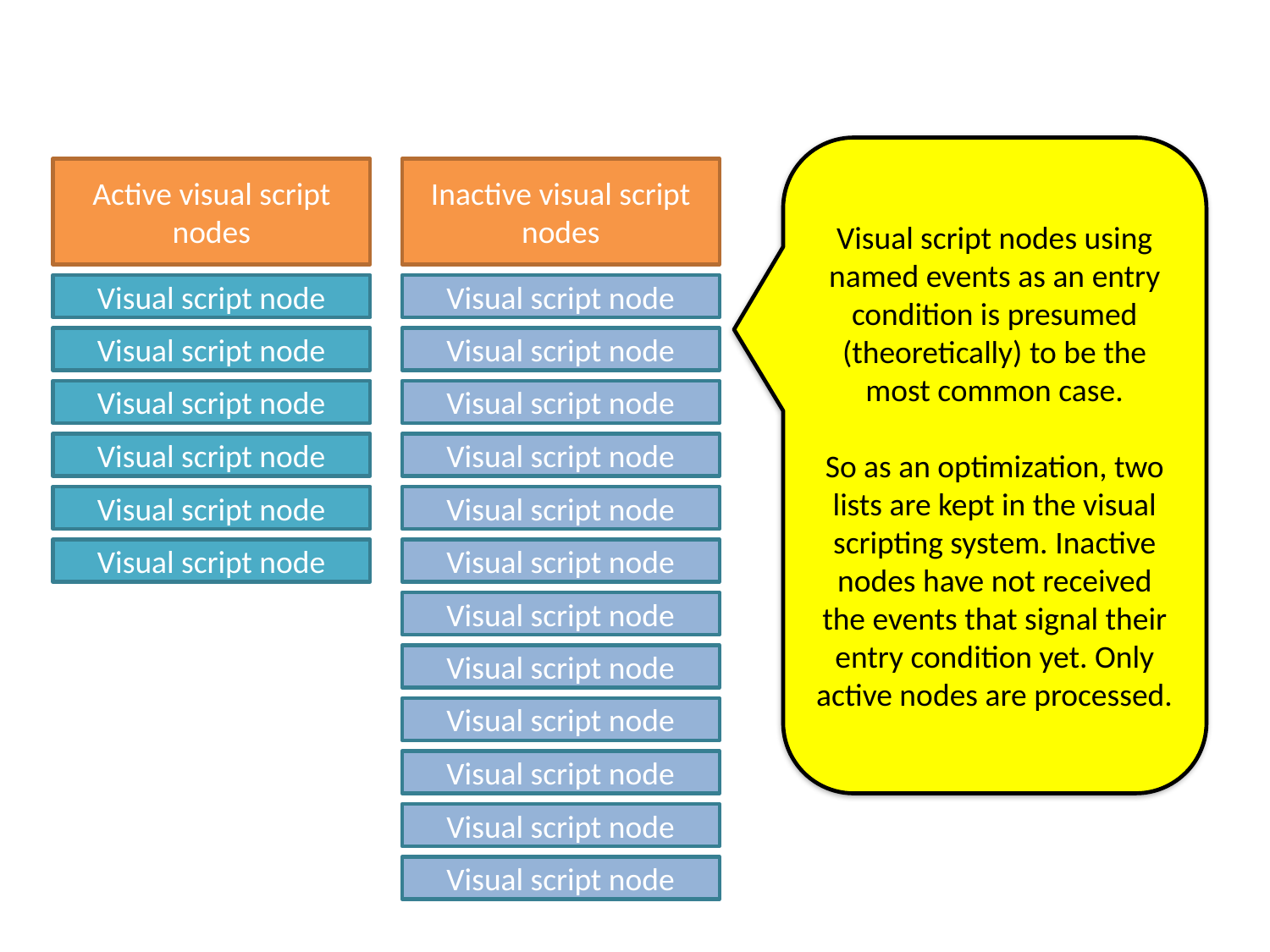

Visual script nodes using named events as an entry condition is presumed (theoretically) to be the most common case.

So as an optimization, two lists are kept in the visual scripting system. Inactive nodes have not received the events that signal their entry condition yet. Only active nodes are processed.
Active visual script nodes
Inactive visual script nodes
Visual script node
Visual script node
Visual script node
Visual script node
Visual script node
Visual script node
Visual script node
Visual script node
Visual script node
Visual script node
Visual script node
Visual script node
Visual script node
Visual script node
Visual script node
Visual script node
Visual script node
Visual script node